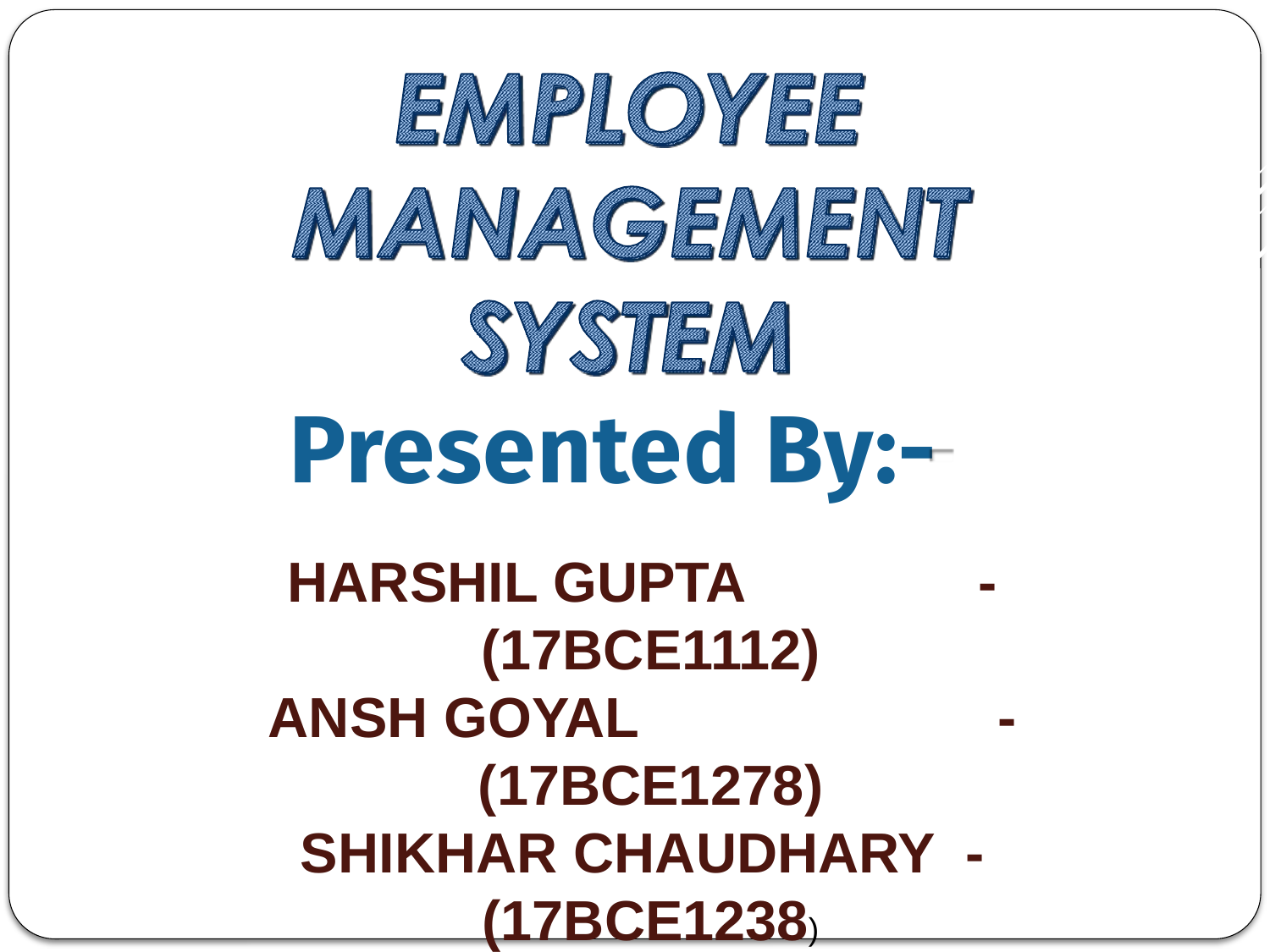

# Presented By:-
HARSHIL GUPTA               -  (17BCE1112)
ANSH GOYAL                       -  (17BCE1278)
SHIKHAR CHAUDHARY  -  (17BCE1238)